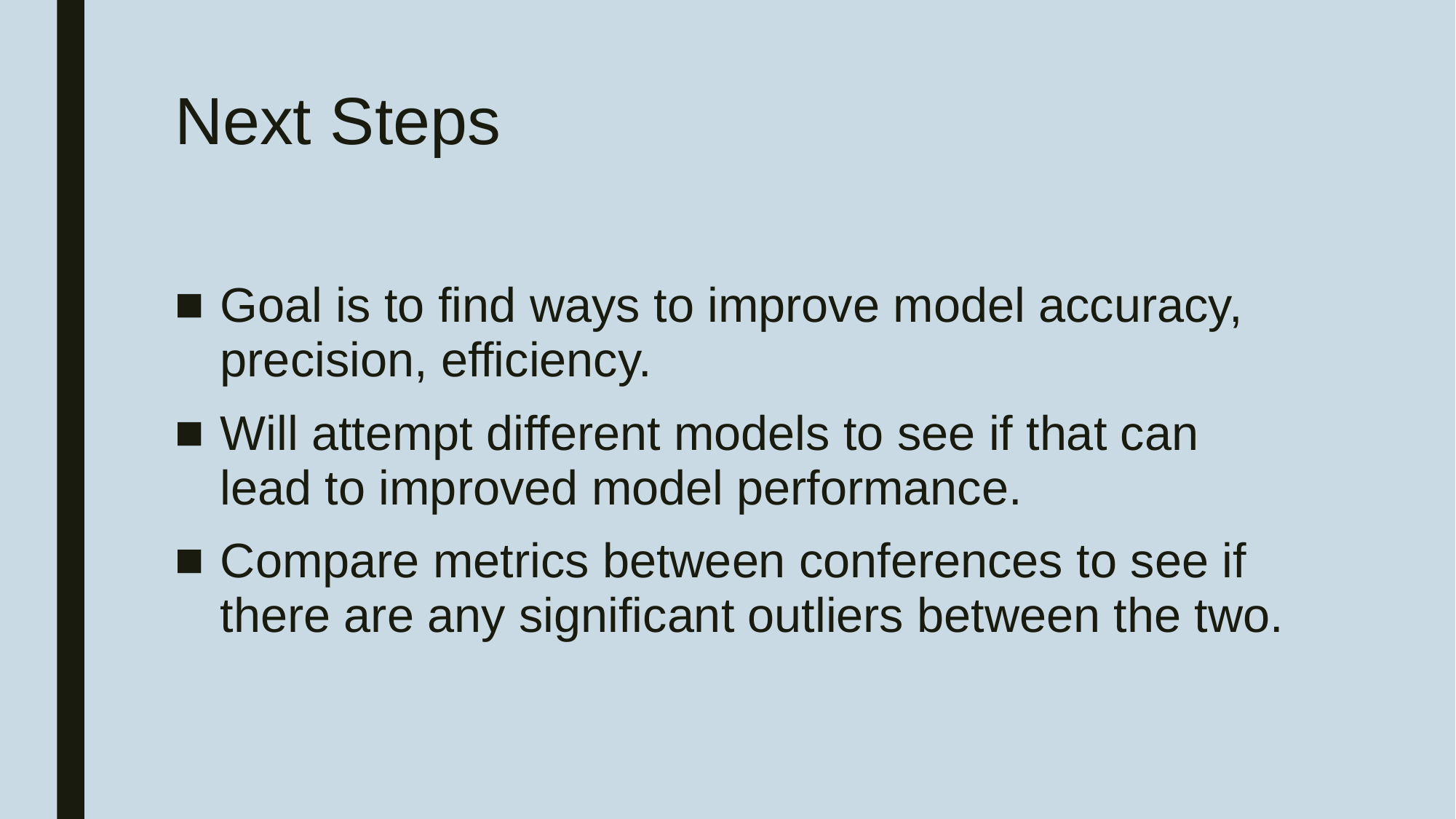

# Next Steps
Goal is to find ways to improve model accuracy, precision, efficiency.
Will attempt different models to see if that can lead to improved model performance.
Compare metrics between conferences to see if there are any significant outliers between the two.